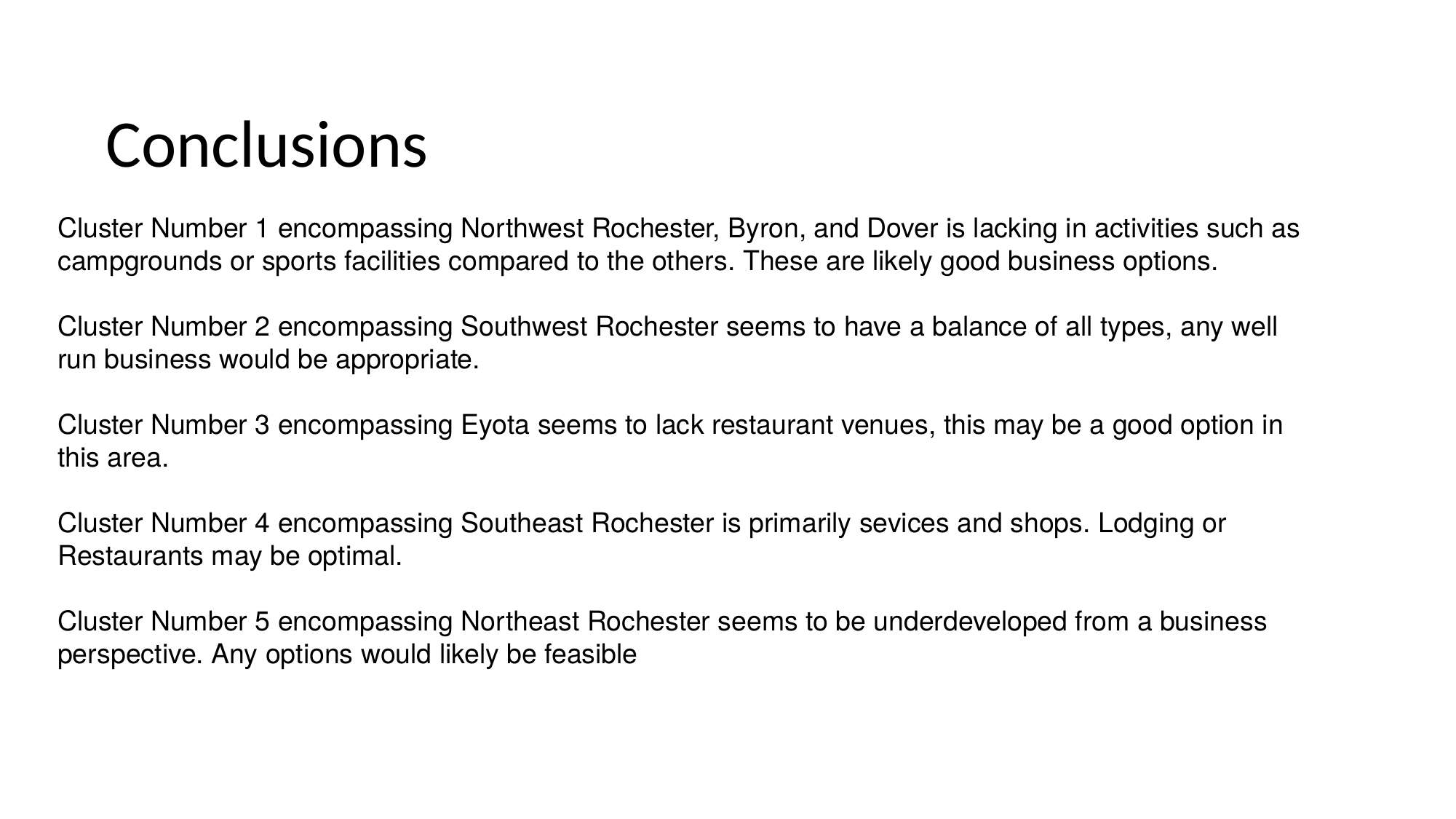

Conclusions

Cluster Number 1 encompassing Northwest Rochester, Byron, and Dover is lacking in activities such as campgrounds or sports facilities compared to the others. These are likely good business options.

Cluster Number 2 encompassing Southwest Rochester seems to have a balance of all types, any well run business would be appropriate.

Cluster Number 3 encompassing Eyota seems to lack restaurant venues, this may be a good option in this area.

Cluster Number 4 encompassing Southeast Rochester is primarily sevices and shops. Lodging or Restaurants may be optimal.

Cluster Number 5 encompassing Northeast Rochester seems to be underdeveloped from a business perspective. Any options would likely be feasible